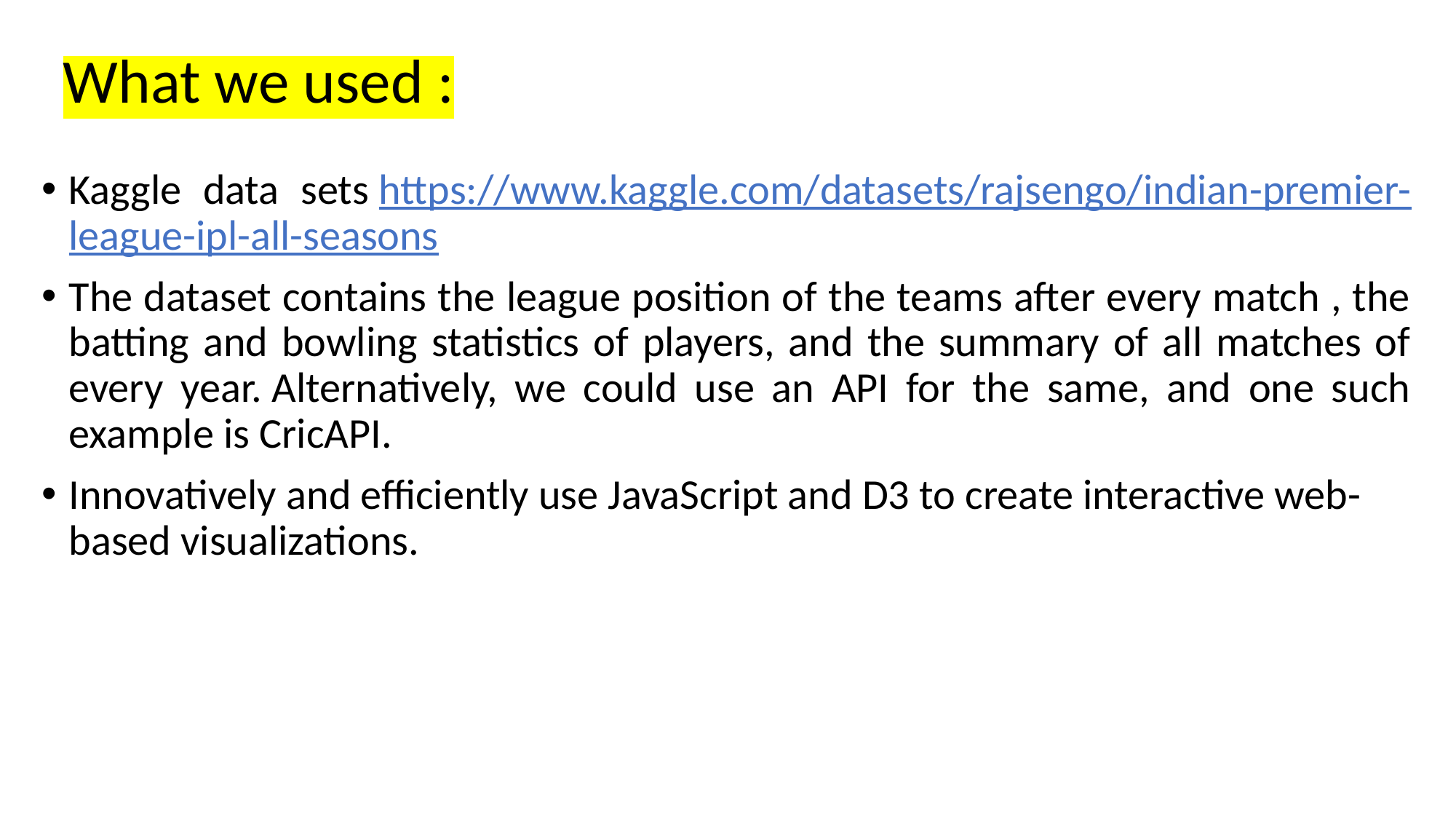

# What we used :
Kaggle data sets https://www.kaggle.com/datasets/rajsengo/indian-premier-league-ipl-all-seasons
The dataset contains the league position of the teams after every match , the batting and bowling statistics of players, and the summary of all matches of every year. Alternatively, we could use an API for the same, and one such example is CricAPI.
Innovatively and efficiently use JavaScript and D3 to create interactive web-based visualizations.